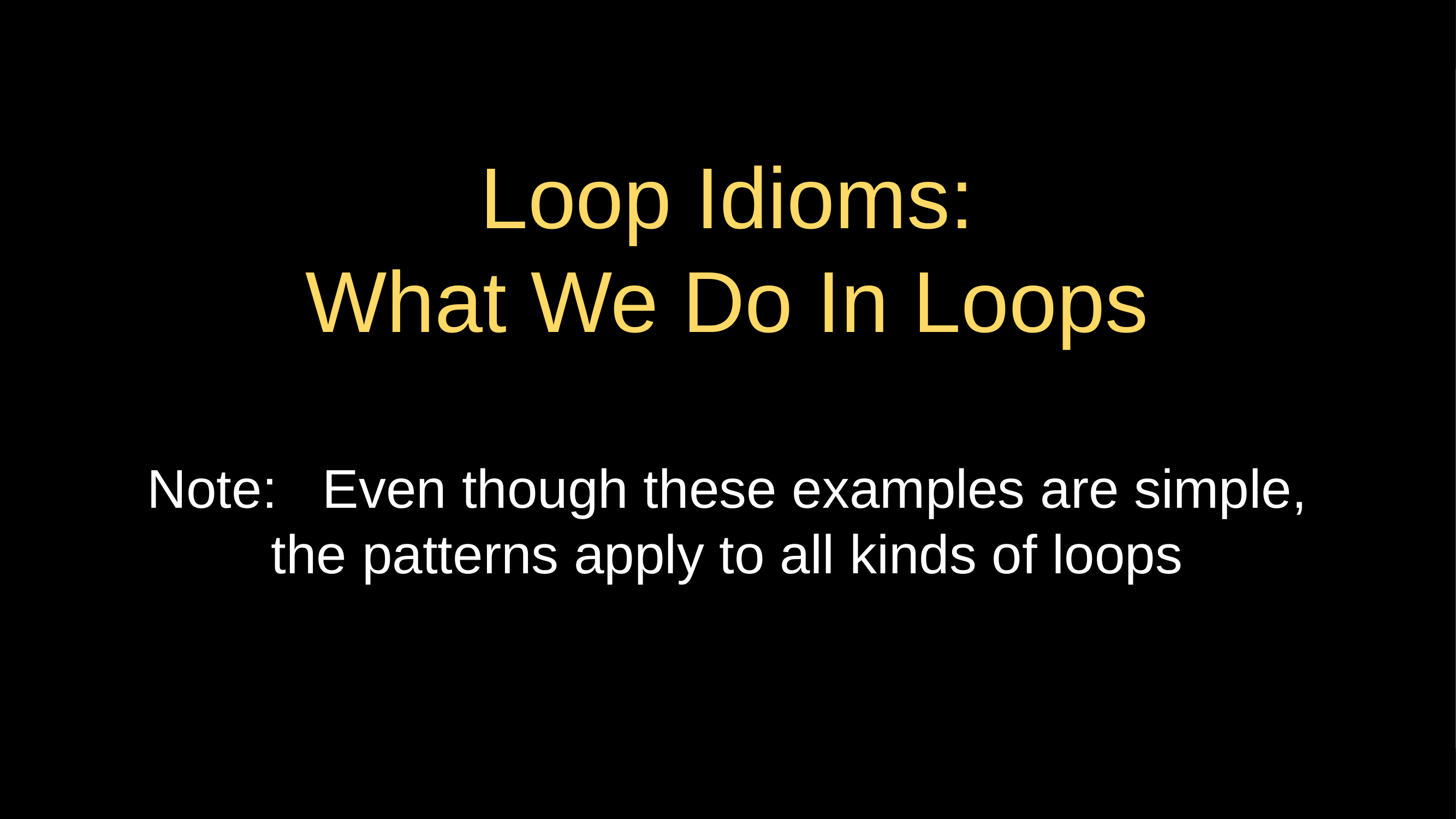

# Loop Idioms: What We Do In Loops
Note:   Even though these examples are simple, the patterns apply to all kinds of loops